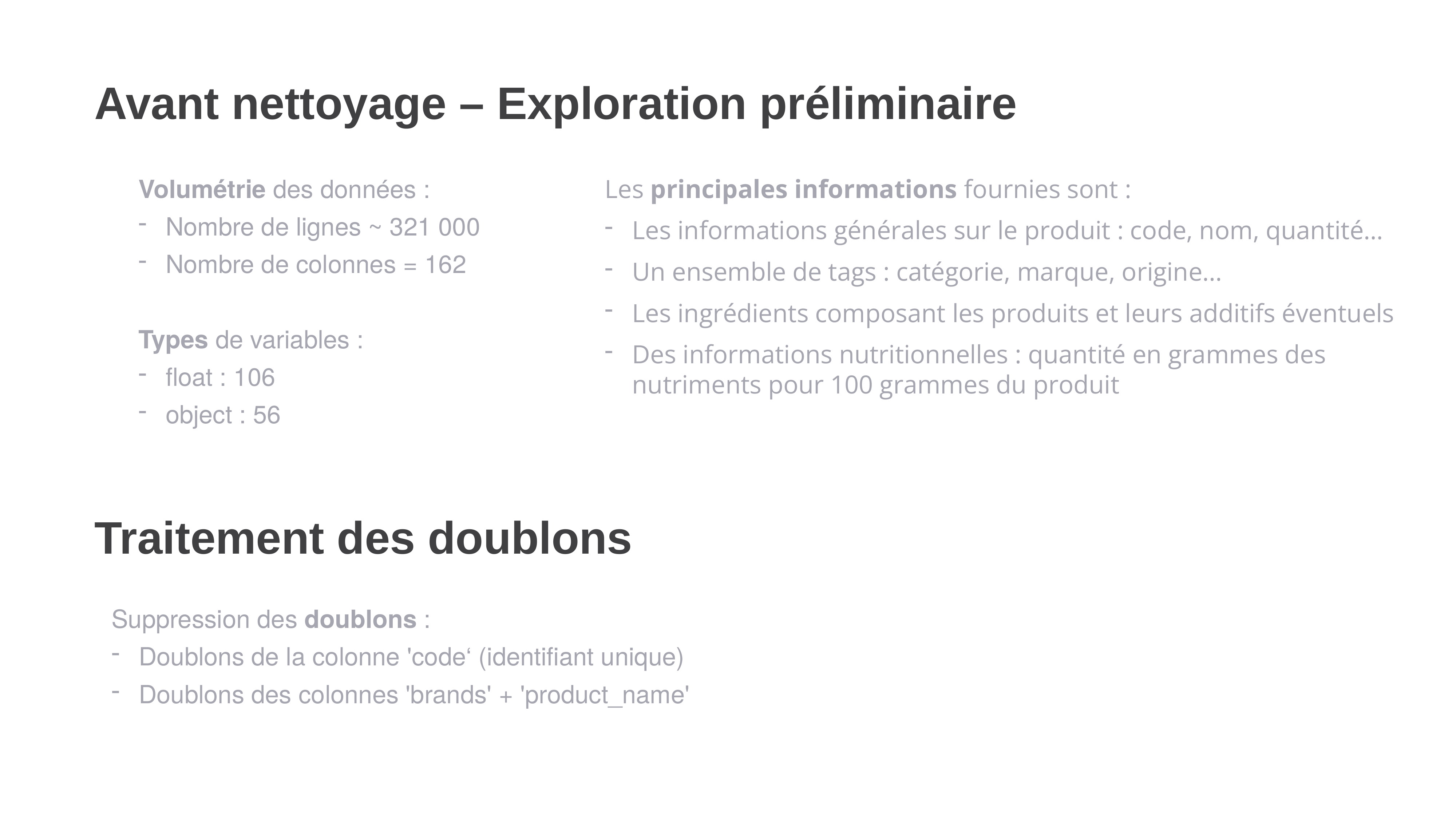

Avant nettoyage – Exploration préliminaire
Volumétrie des données :
Nombre de lignes ~ 321 000
Nombre de colonnes = 162

Types de variables :
float : 106
object : 56
Les principales informations fournies sont :
Les informations générales sur le produit : code, nom, quantité…
Un ensemble de tags : catégorie, marque, origine...
Les ingrédients composant les produits et leurs additifs éventuels
Des informations nutritionnelles : quantité en grammes des nutriments pour 100 grammes du produit

N
NETTOYAGE
Traitement des doublons
Suppression des doublons :
Doublons de la colonne 'code‘ (identifiant unique)
Doublons des colonnes 'brands' + 'product_name'